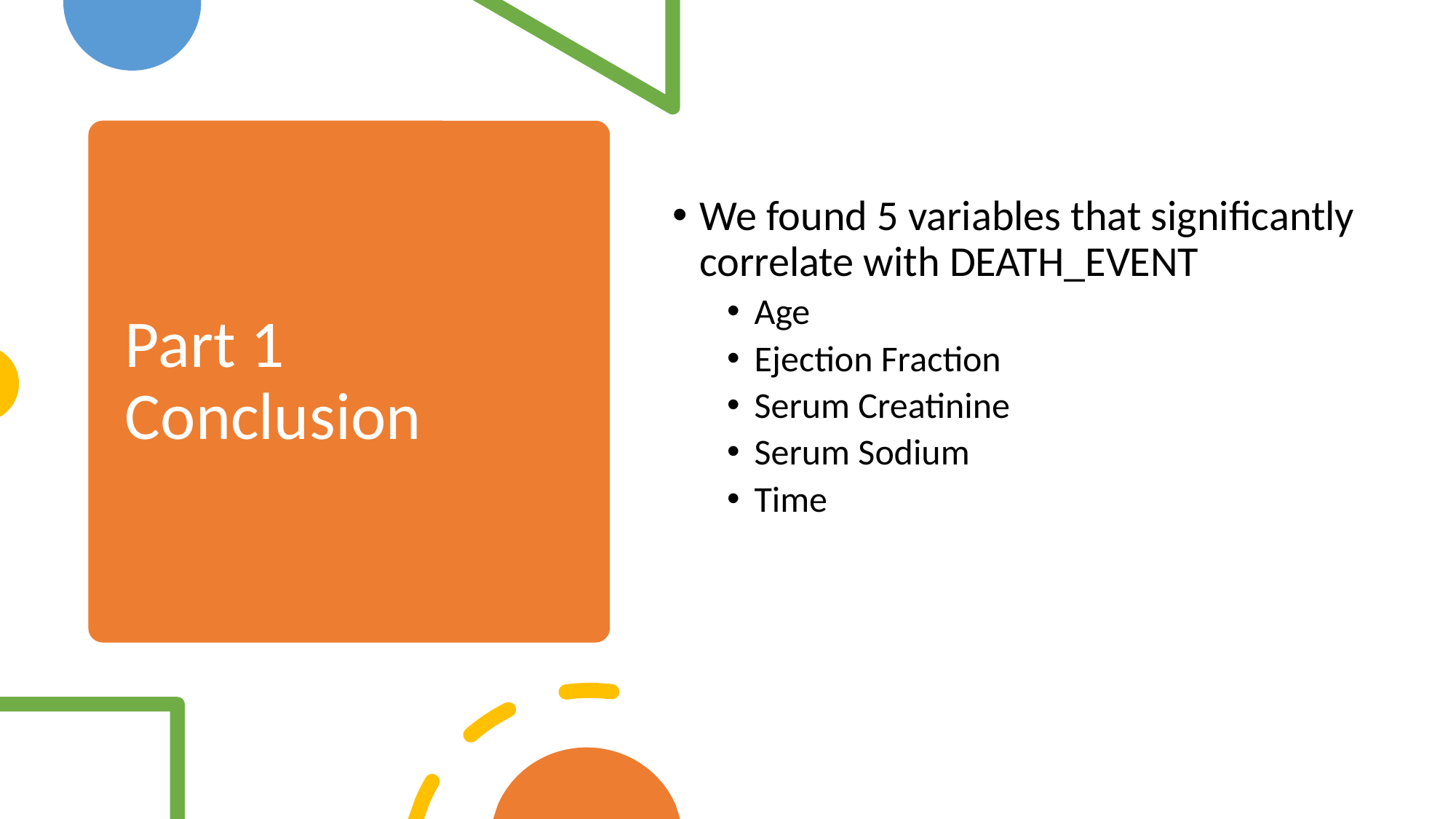

# Part 1 Conclusion
We found 5 variables that significantly correlate with DEATH_EVENT
Age
Ejection Fraction
Serum Creatinine
Serum Sodium
Time